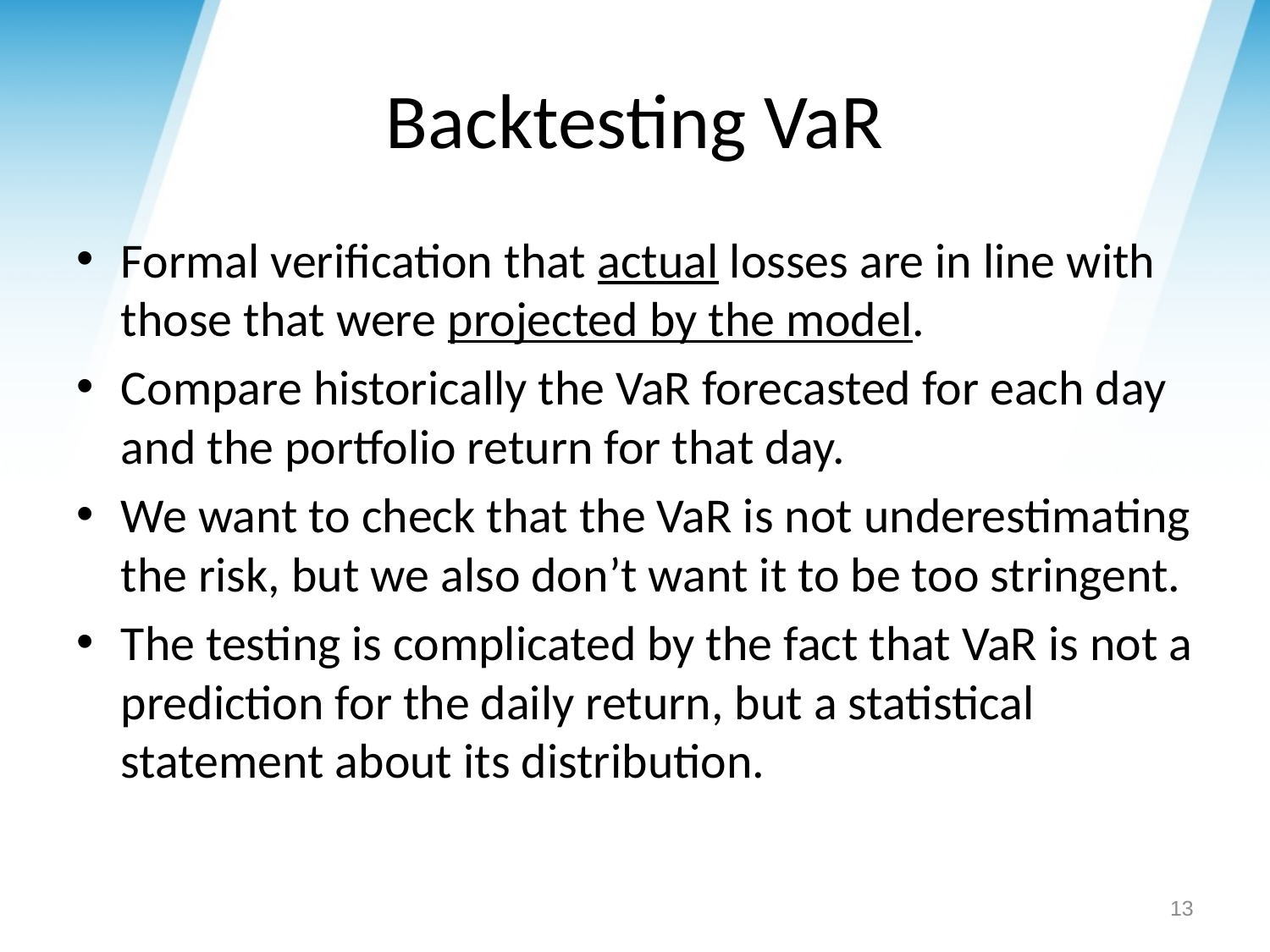

# Backtesting VaR
Formal verification that actual losses are in line with those that were projected by the model.
Compare historically the VaR forecasted for each day and the portfolio return for that day.
We want to check that the VaR is not underestimating the risk, but we also don’t want it to be too stringent.
The testing is complicated by the fact that VaR is not a prediction for the daily return, but a statistical statement about its distribution.
13